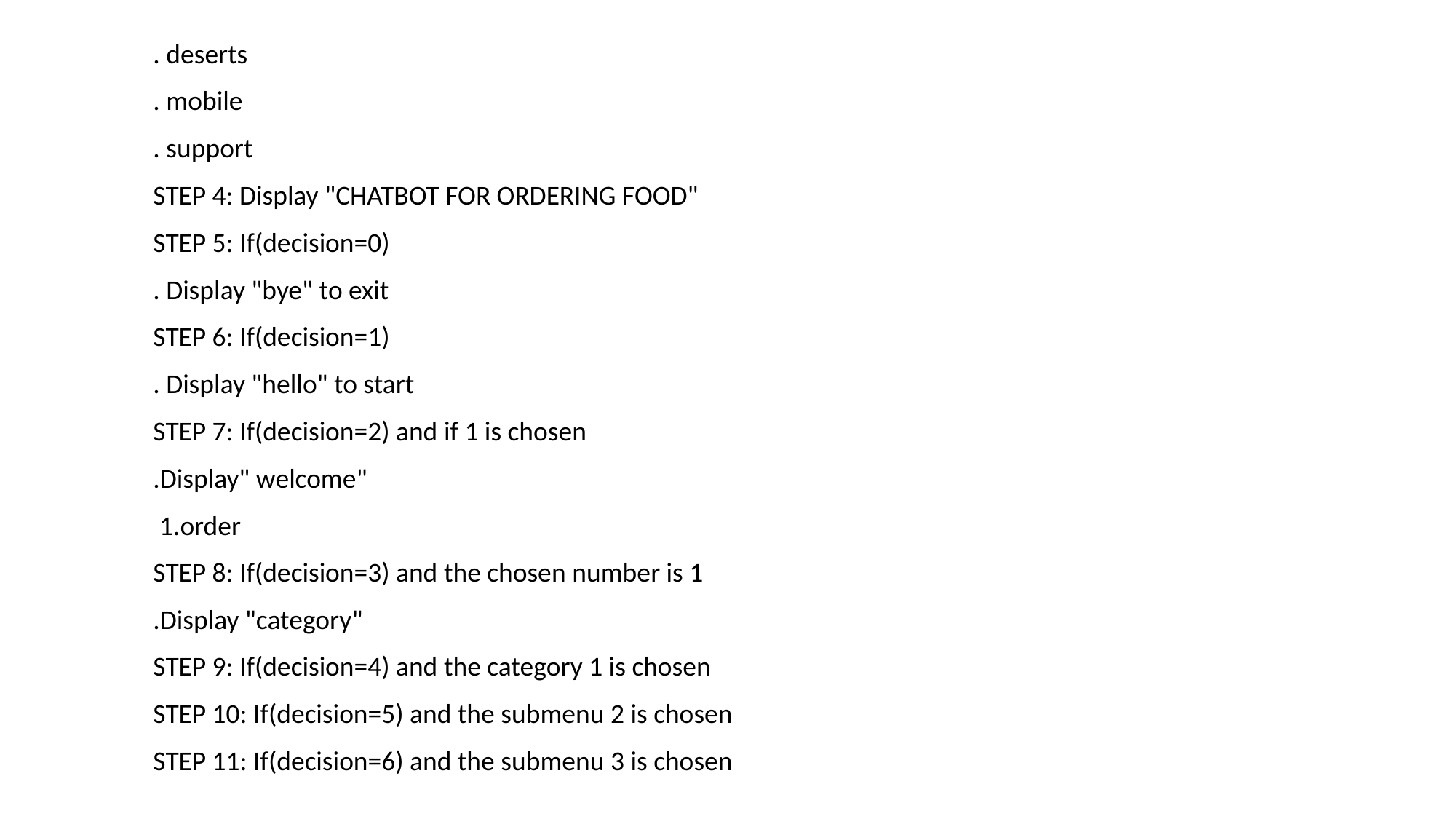

. deserts
. mobile
. support
STEP 4: Display "CHATBOT FOR ORDERING FOOD"
STEP 5: If(decision=0)
. Display "bye" to exit
STEP 6: If(decision=1)
. Display "hello" to start
STEP 7: If(decision=2) and if 1 is chosen
.Display" welcome"
 1.order
STEP 8: If(decision=3) and the chosen number is 1
.Display "category"
STEP 9: If(decision=4) and the category 1 is chosen
STEP 10: If(decision=5) and the submenu 2 is chosen
STEP 11: If(decision=6) and the submenu 3 is chosen